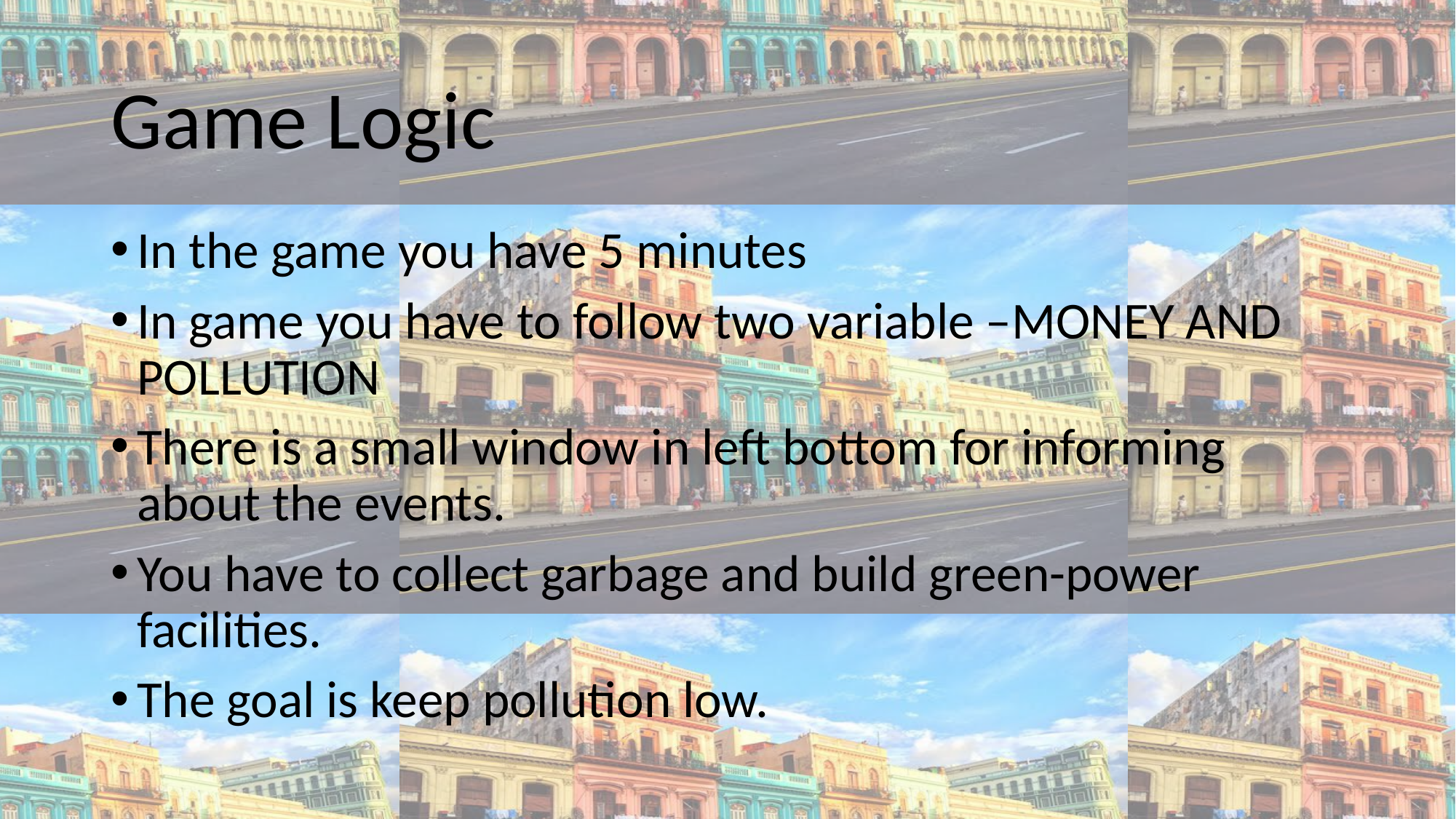

# Game Logic
In the game you have 5 minutes
In game you have to follow two variable –MONEY AND POLLUTION
There is a small window in left bottom for informing about the events.
You have to collect garbage and build green-power facilities.
The goal is keep pollution low.